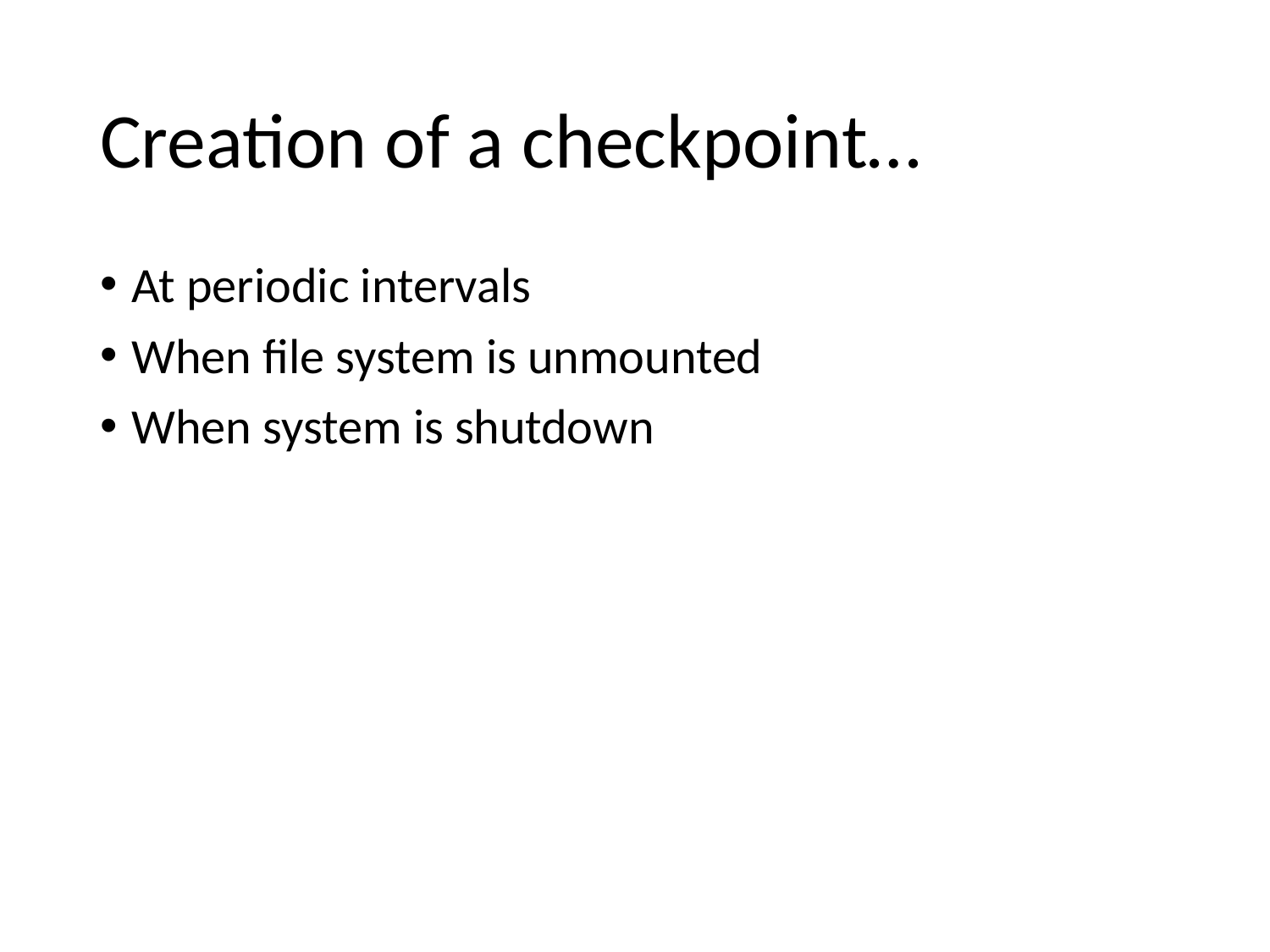

# Creation of a checkpoint…
At periodic intervals
When file system is unmounted
When system is shutdown